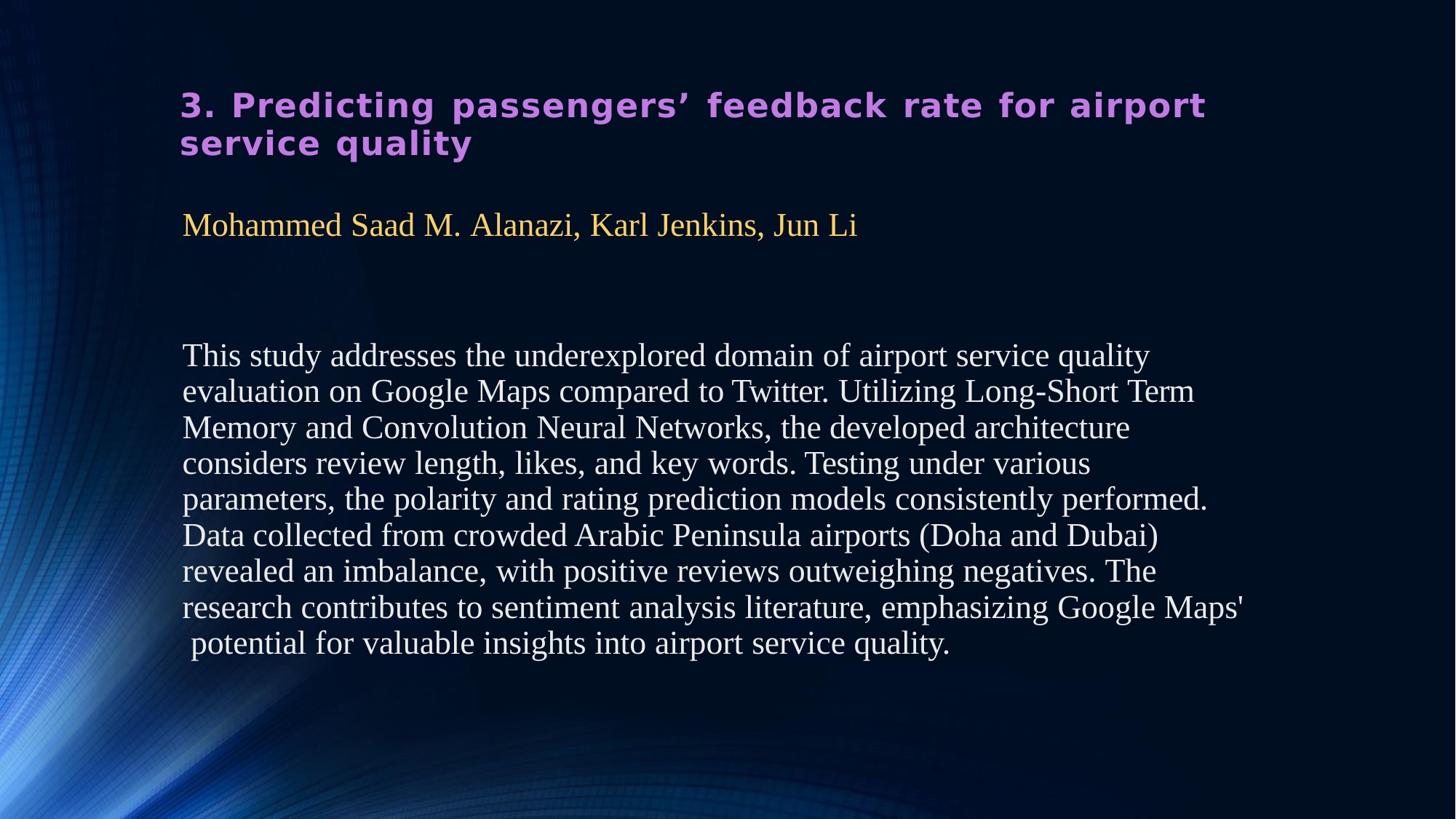

3. Predicting passengers’ feedback rate for airport
service quality

Mohammed Saad M. Alanazi, Karl Jenkins, Jun Li

This study addresses the underexplored domain of airport service quality  evaluation on Google Maps compared to Twitter. Utilizing Long-Short Term  Memory and Convolution Neural Networks, the developed architecture  considers review length, likes, and key words. Testing under various  parameters, the polarity and rating prediction models consistently performed.  Data collected from crowded Arabic Peninsula airports (Doha and Dubai)  revealed an imbalance, with positive reviews outweighing negatives. The  research contributes to sentiment analysis literature, emphasizing Google Maps'  potential for valuable insights into airport service quality.